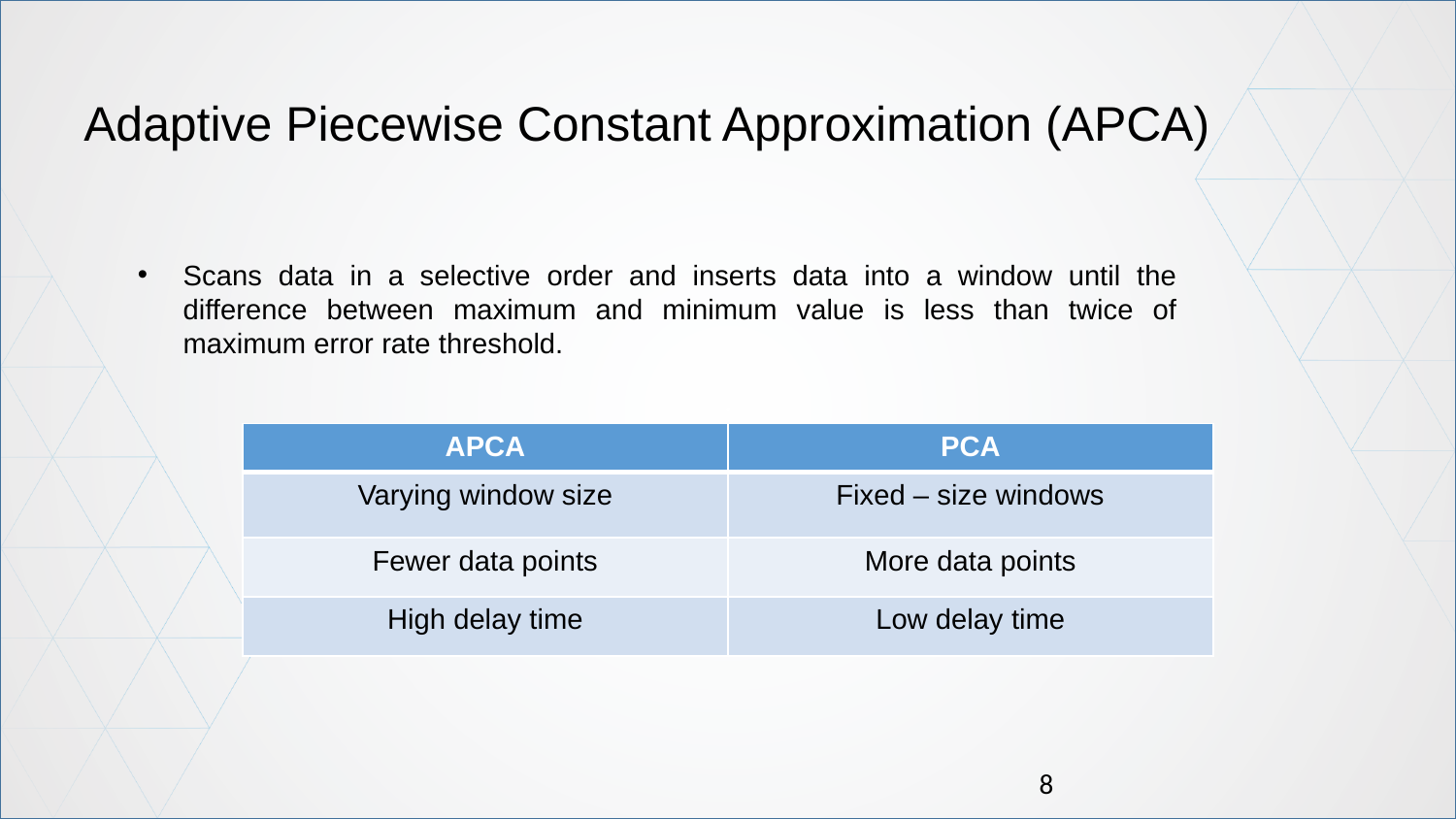

Adaptive Piecewise Constant Approximation (APCA)
Scans data in a selective order and inserts data into a window until the difference between maximum and minimum value is less than twice of maximum error rate threshold.
| APCA | PCA |
| --- | --- |
| Varying window size | Fixed – size windows |
| Fewer data points | More data points |
| High delay time | Low delay time |
8